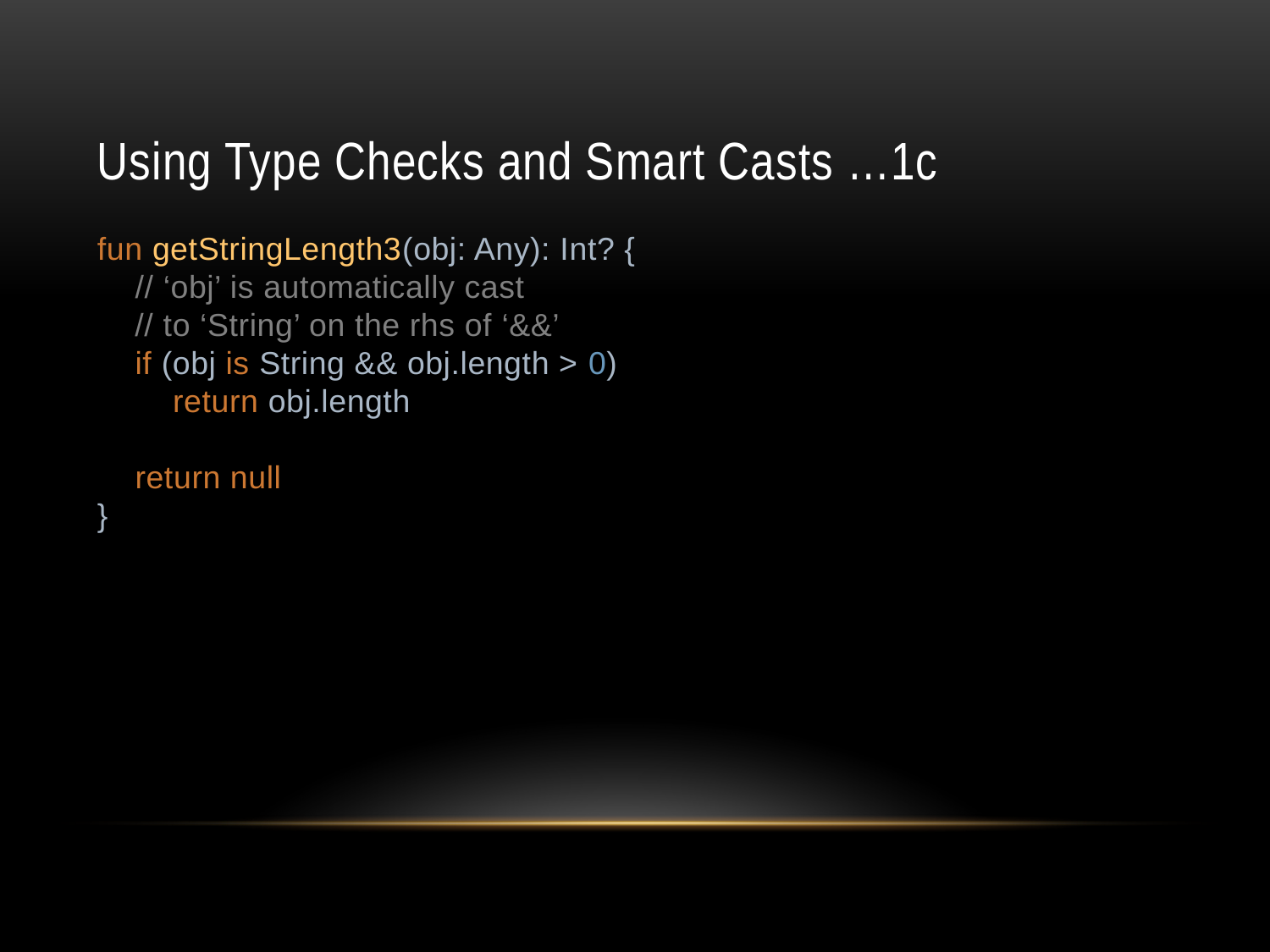

# Using Type Checks and Smart Casts …1c
fun getStringLength3(obj: Any): Int? {
    // ‘obj’ is automatically cast
    // to ‘String’ on the rhs of ‘&&’
    if (obj is String && obj.length > 0)
        return obj.length
    return null
}